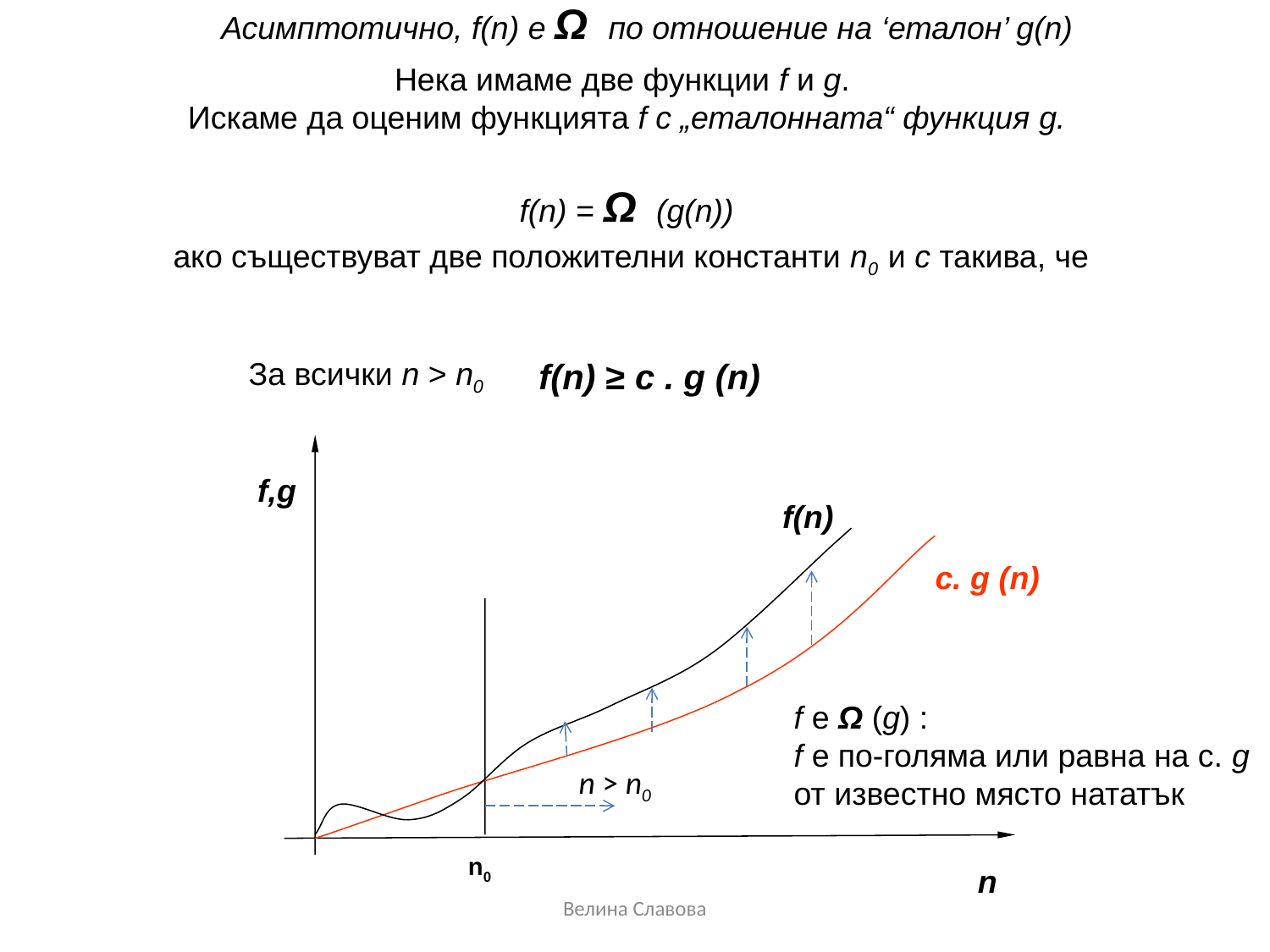

Асимптотично, f(n) е Ω  по отношение на ‘еталон’ g(n)
Нека имаме две функции f и g.
Искаме да оценим функцията f с „еталонната“ функция g.
f(n) = Ω (g(n))
ако съществуват две положителни константи n0  и c такива, че
За всички n > n0
f(n) ≥ c . g (n)

f,g
f(n)

c. g (n)

f е Ω (g) :
f е по-голяма или равна на с. g от известно място нататък
n > n0

n0
n
Велина Славова